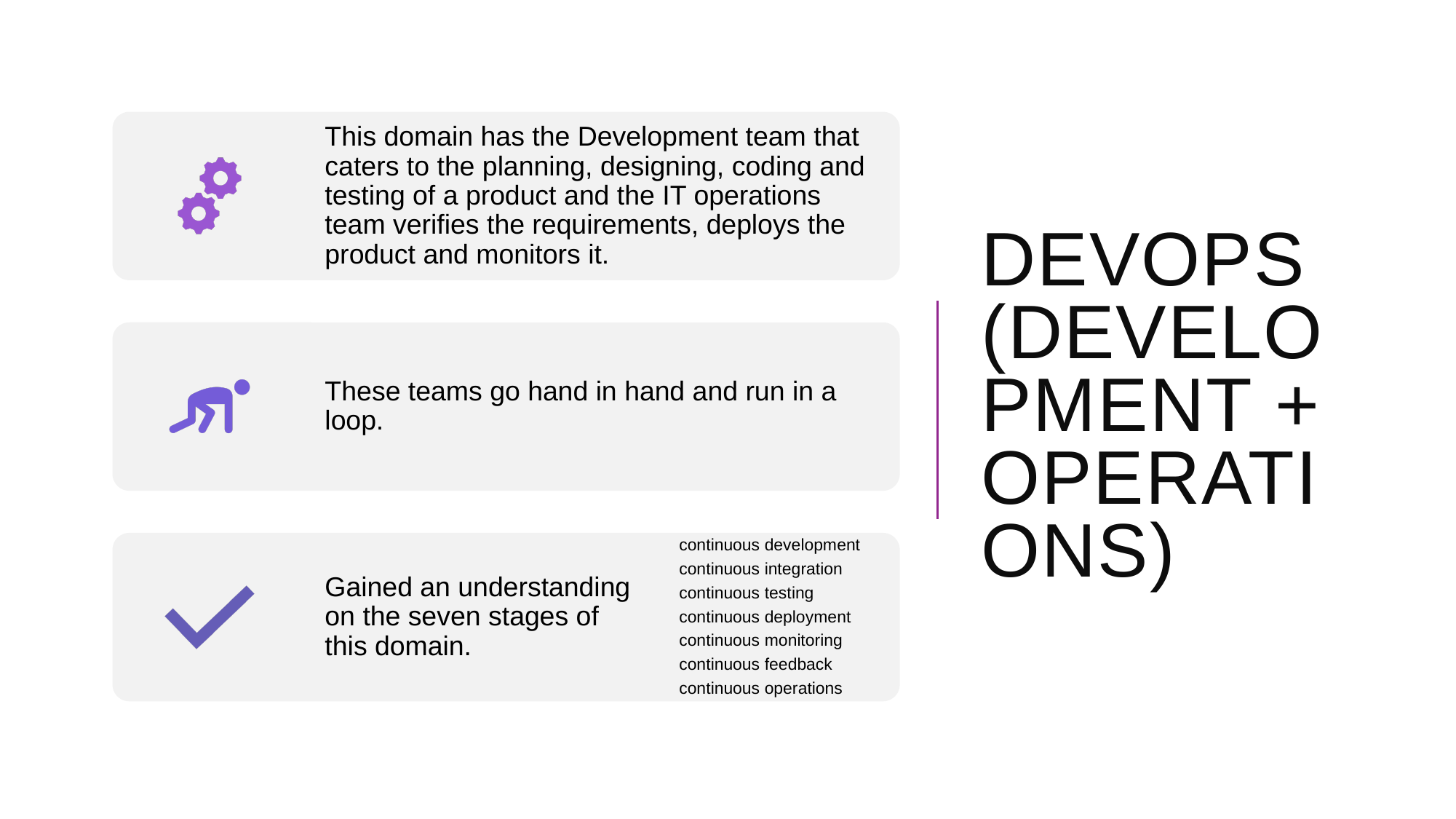

# Devops (Development + operations)
This domain has the Development team that caters to the planning, designing, coding and testing of a product and the IT operations team verifies the requirements, deploys the product and monitors it.
These teams go hand in hand and run in a loop.
Gained an understanding on the seven stages of this domain.
continuous development
continuous integration
continuous testing
continuous deployment
continuous monitoring
continuous feedback
continuous operations